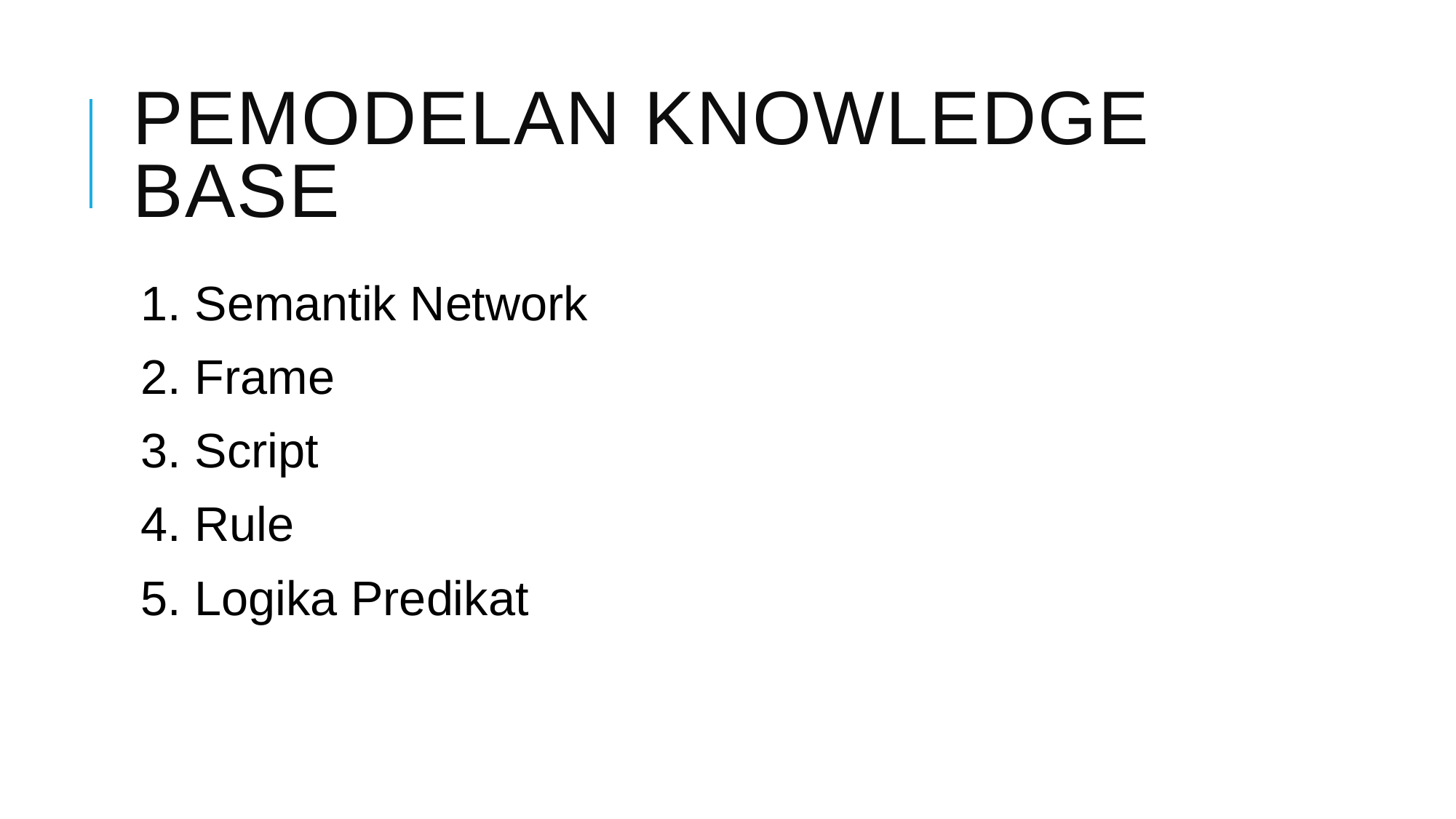

# PEMODELAN KNOWLEDGE BASE
1. Semantik Network
2. Frame
3. Script
4. Rule
5. Logika Predikat